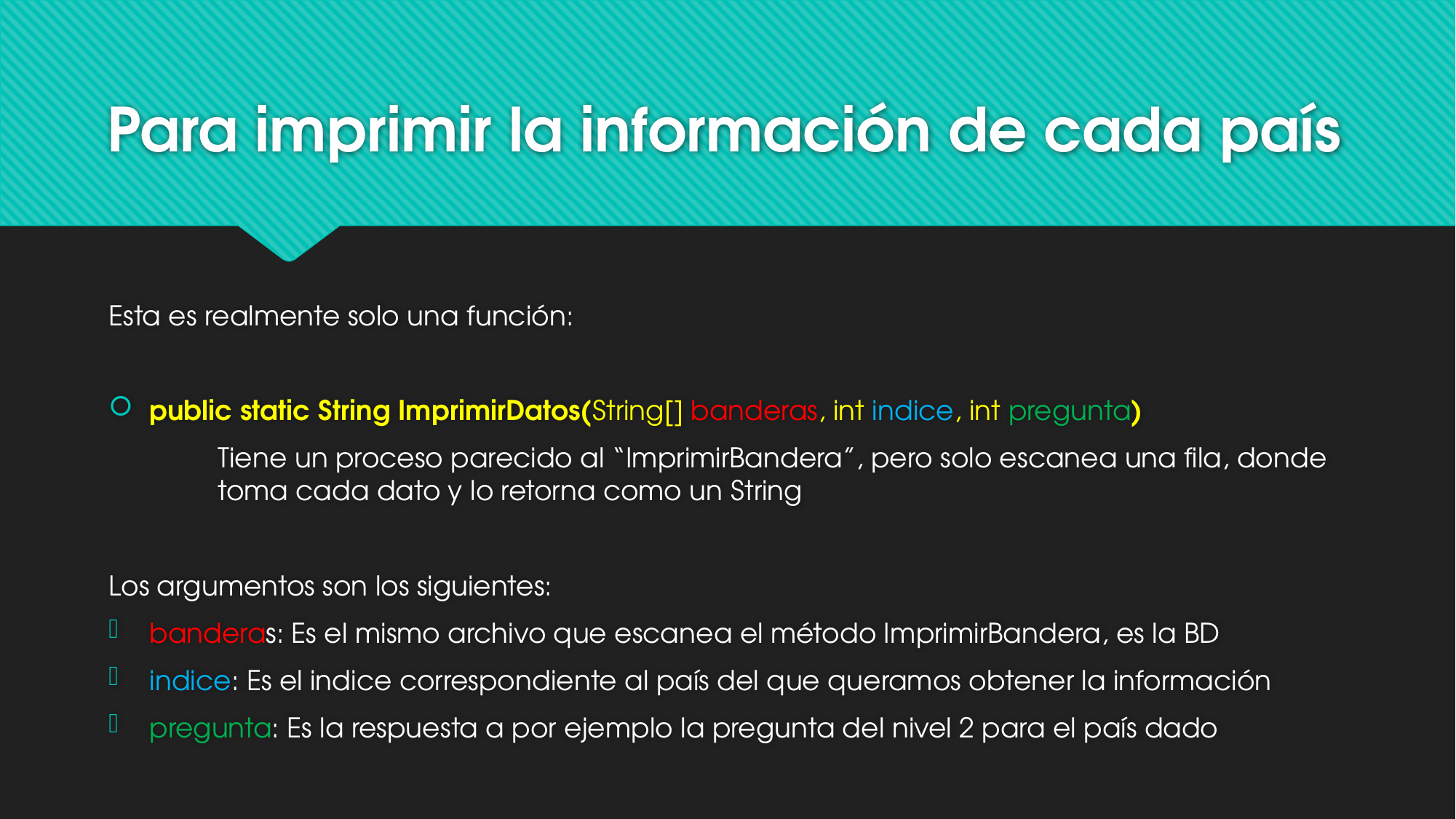

# Para imprimir la información de cada país
Esta es realmente solo una función:

public static String ImprimirDatos(String[] banderas, int indice, int pregunta)
	Tiene un proceso parecido al “ImprimirBandera”, pero solo escanea una fila, donde 	toma cada dato y lo retorna como un String

Los argumentos son los siguientes:
banderas: Es el mismo archivo que escanea el método ImprimirBandera, es la BD
indice: Es el indice correspondiente al país del que queramos obtener la información
pregunta: Es la respuesta a por ejemplo la pregunta del nivel 2 para el país dado